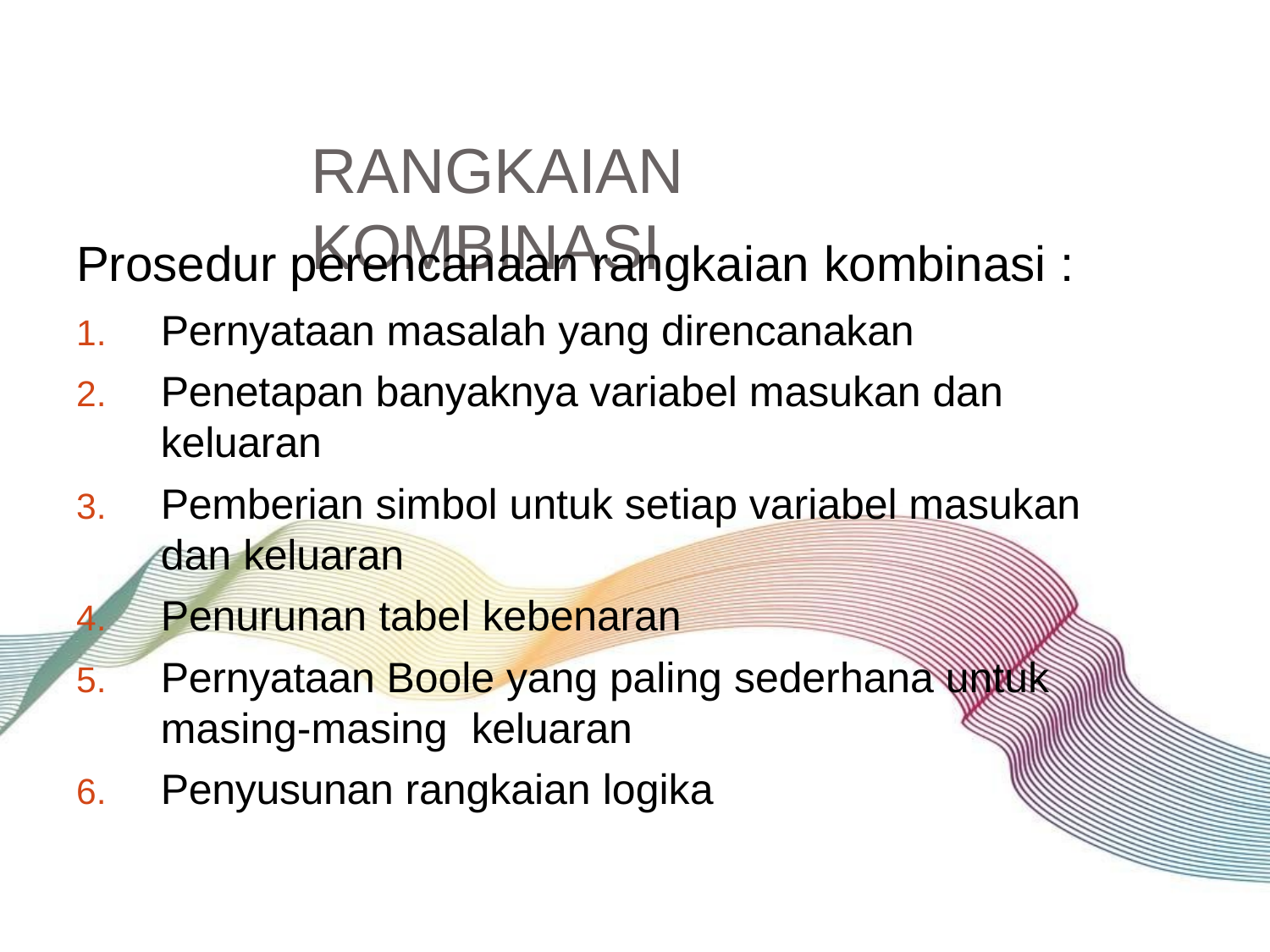

# RANGKAIAN KOMBINASI
Prosedur perencanaan rangkaian kombinasi :
Pernyataan masalah yang direncanakan
Penetapan banyaknya variabel masukan dan keluaran
Pemberian simbol untuk setiap variabel masukan dan keluaran
Penurunan tabel kebenaran
Pernyataan Boole yang paling sederhana untuk masing-masing  keluaran
Penyusunan rangkaian logika